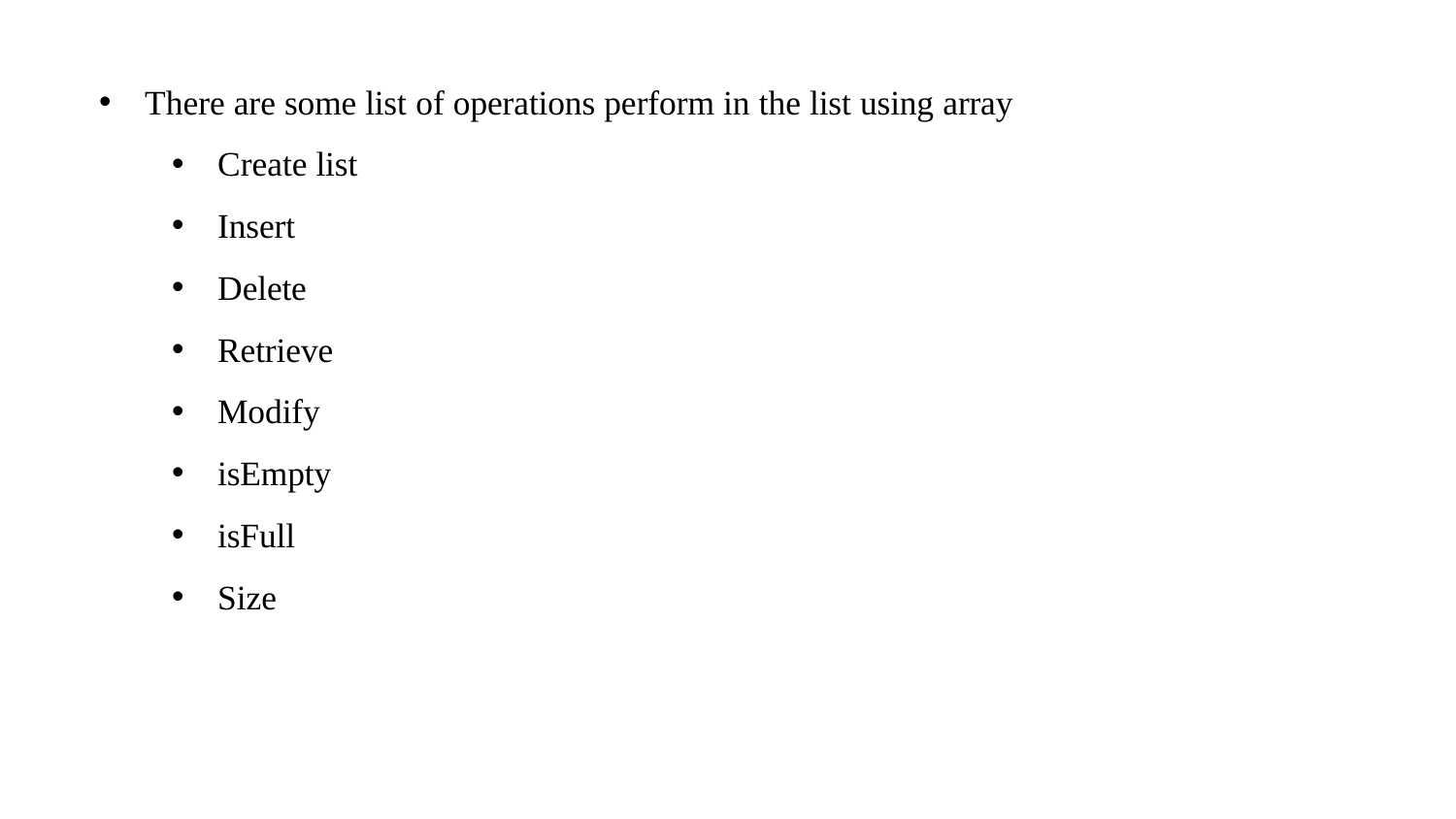

There are some list of operations perform in the list using array
Create list
Insert
Delete
Retrieve
Modify
isEmpty
isFull
Size